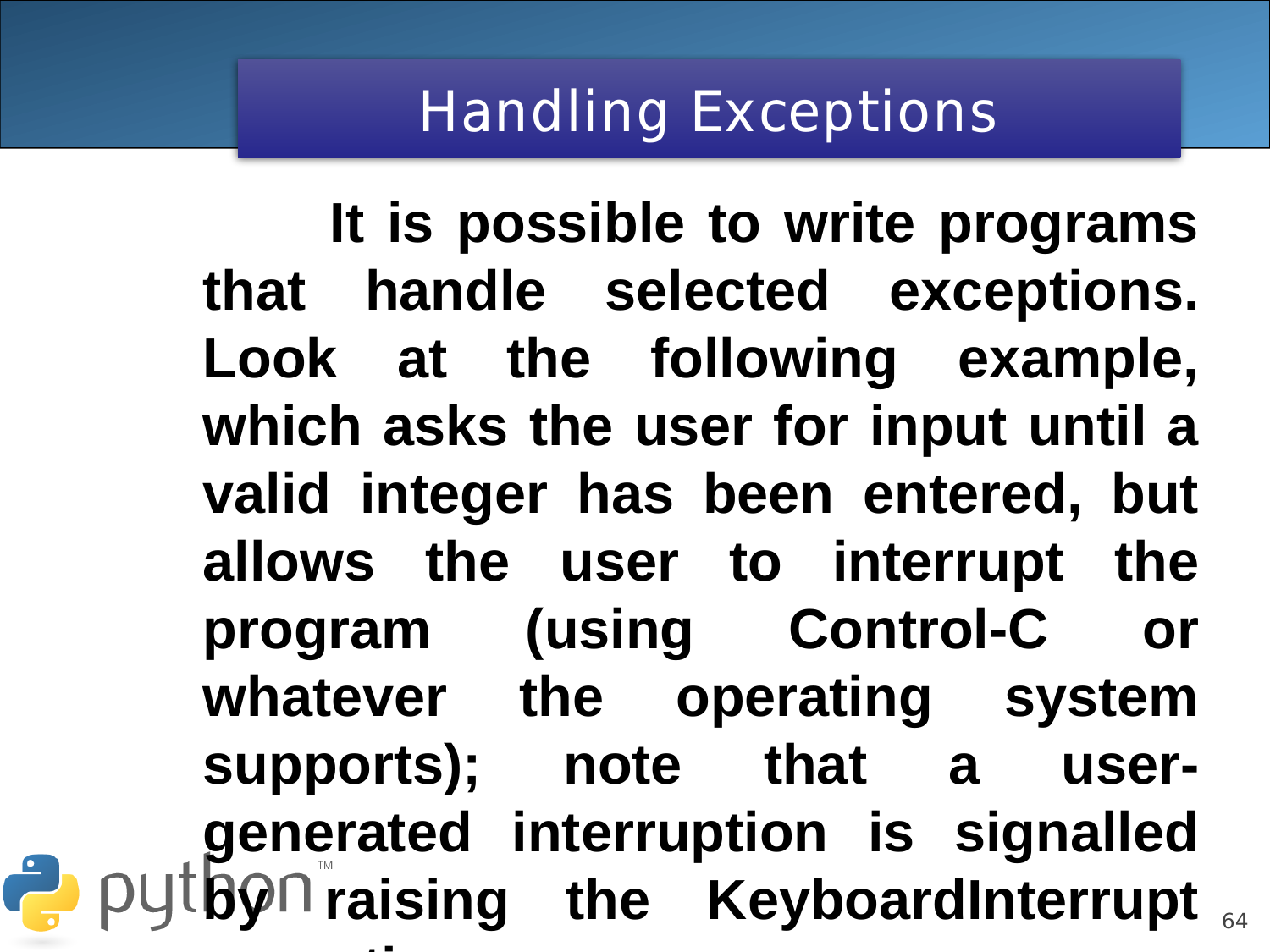

Handling Exceptions
	It is possible to write programs that handle selected exceptions. Look at the following example, which asks the user for input until a valid integer has been entered, but allows the user to interrupt the program (using Control-C or whatever the operating system supports); note that a user-generated interruption is signalled by raising the KeyboardInterrupt exception.